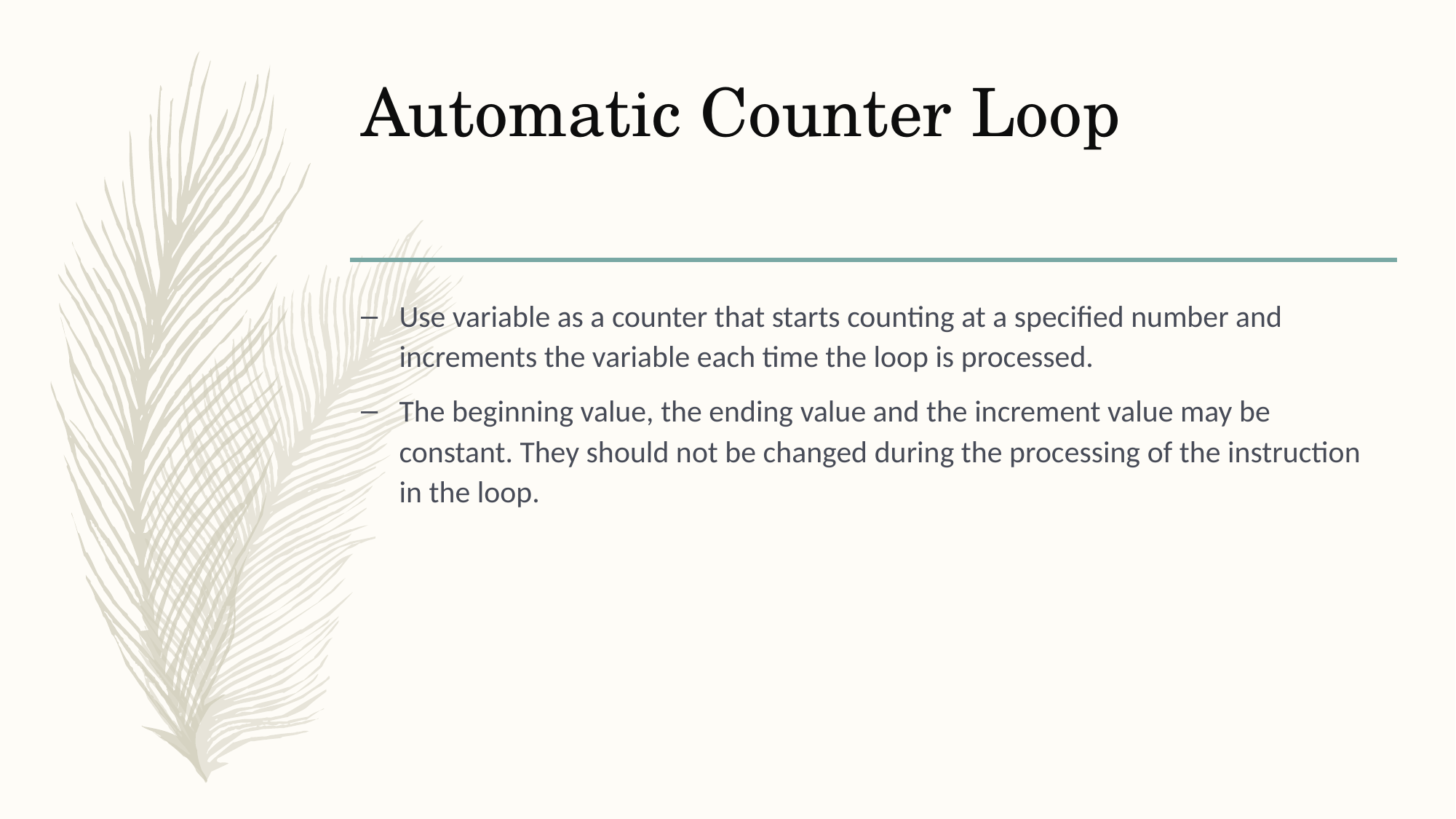

# Automatic Counter Loop
Use variable as a counter that starts counting at a specified number and increments the variable each time the loop is processed.
The beginning value, the ending value and the increment value may be constant. They should not be changed during the processing of the instruction in the loop.